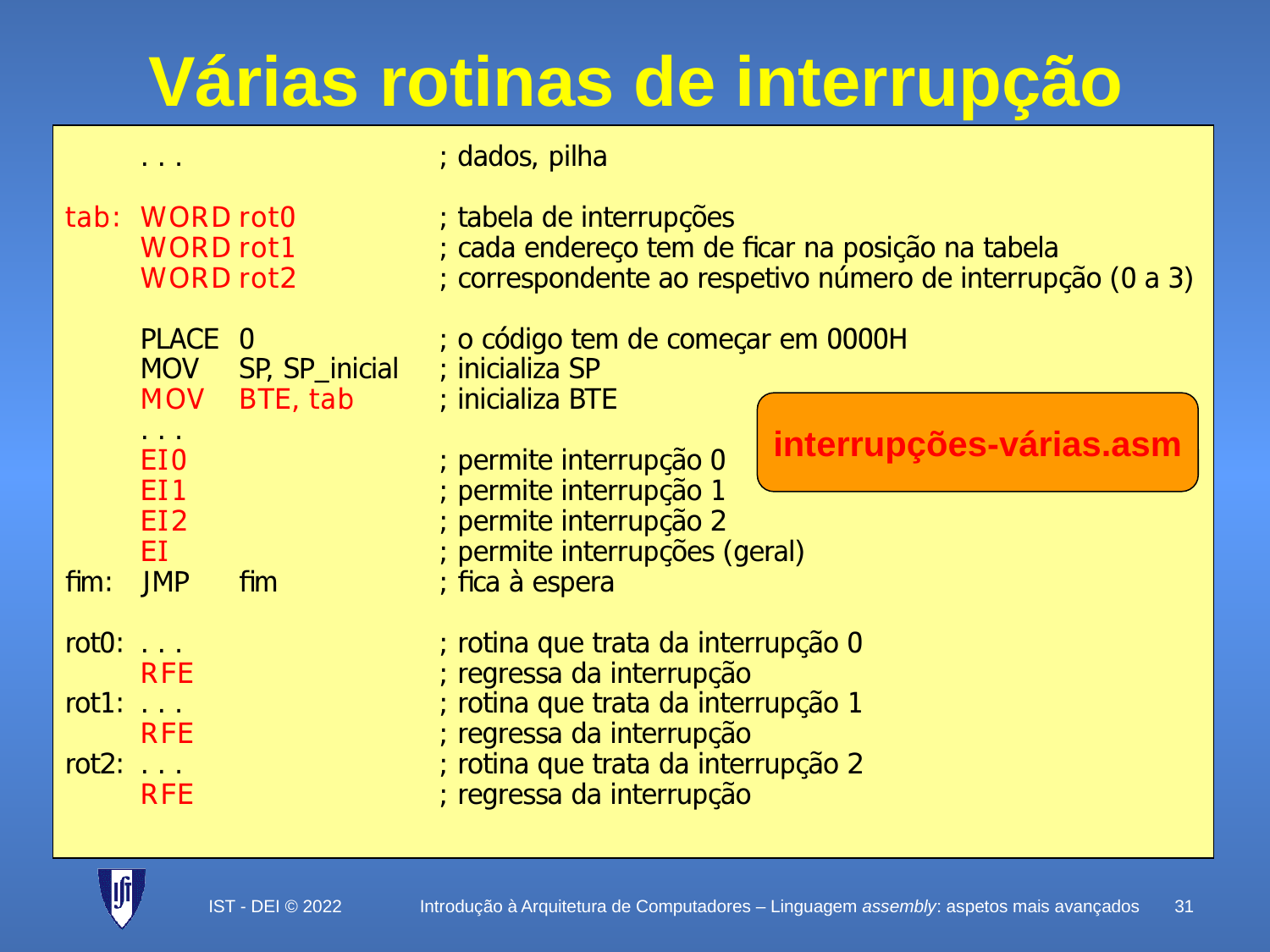

# Várias rotinas de interrupção
	. . .			; dados, pilha

tab:	WORD	rot0		; tabela de interrupções
	WORD	rot1		; cada endereço tem de ficar na posição na tabela
	WORD	rot2		; correspondente ao respetivo número de interrupção (0 a 3)

	PLACE	0		; o código tem de começar em 0000H
	MOV	SP, SP_inicial	; inicializa SP
	MOV	BTE, tab		; inicializa BTE
	. . .
	EI0			; permite interrupção 0
	EI1			; permite interrupção 1
	EI2			; permite interrupção 2
	EI			; permite interrupções (geral)
fim:	JMP	fim		; fica à espera

rot0:	. . .			; rotina que trata da interrupção 0
	RFE			; regressa da interrupção
rot1:	. . .			; rotina que trata da interrupção 1
	RFE			; regressa da interrupção
rot2:	. . .			; rotina que trata da interrupção 2
	RFE			; regressa da interrupção

interrupções-várias.asm
IST - DEI © 2022